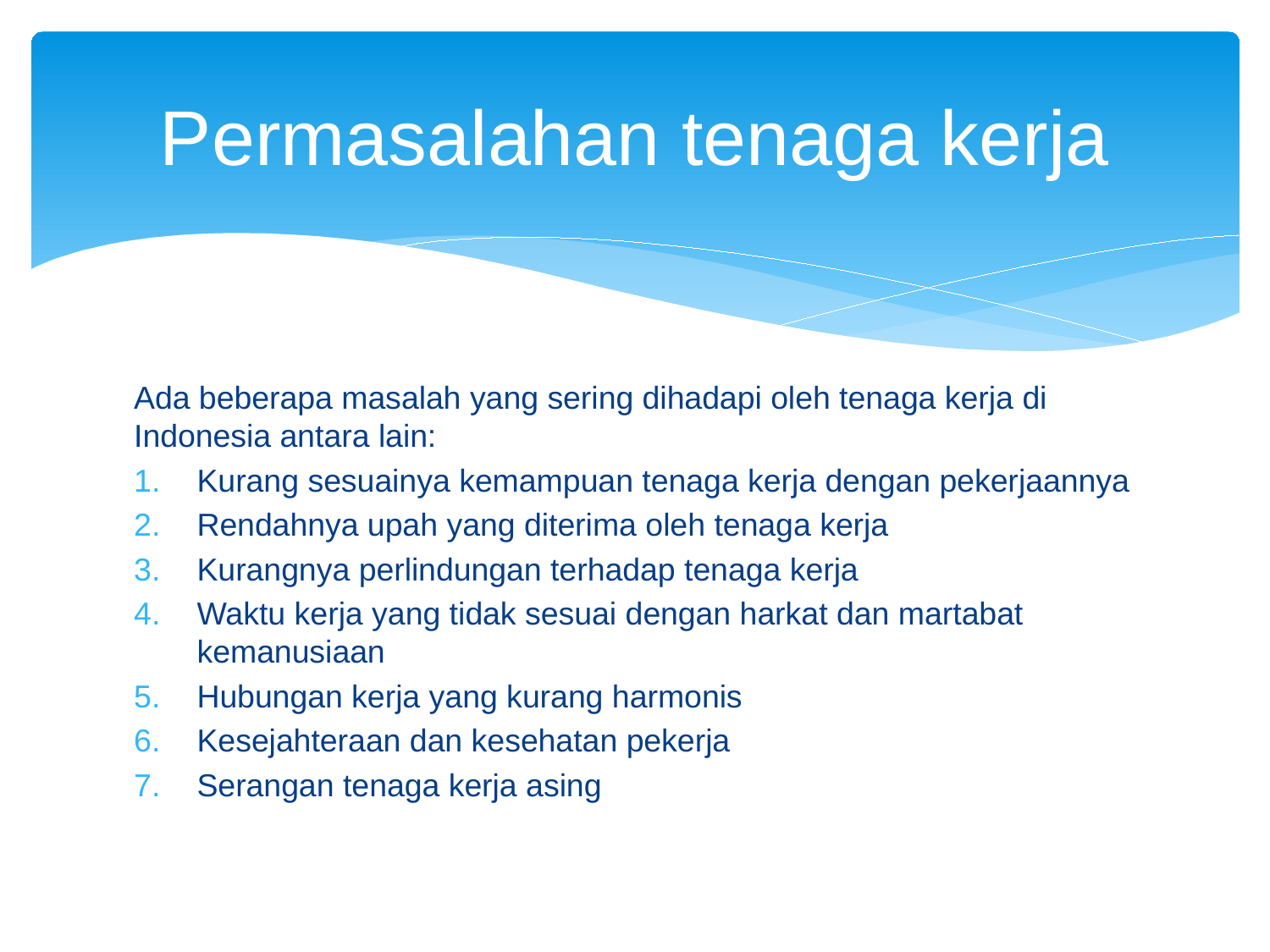

# Permasalahan tenaga kerja
Ada beberapa masalah yang sering dihadapi oleh tenaga kerja di Indonesia antara lain:
Kurang sesuainya kemampuan tenaga kerja dengan pekerjaannya
Rendahnya upah yang diterima oleh tenaga kerja
Kurangnya perlindungan terhadap tenaga kerja
Waktu kerja yang tidak sesuai dengan harkat dan martabat kemanusiaan
Hubungan kerja yang kurang harmonis
Kesejahteraan dan kesehatan pekerja
Serangan tenaga kerja asing